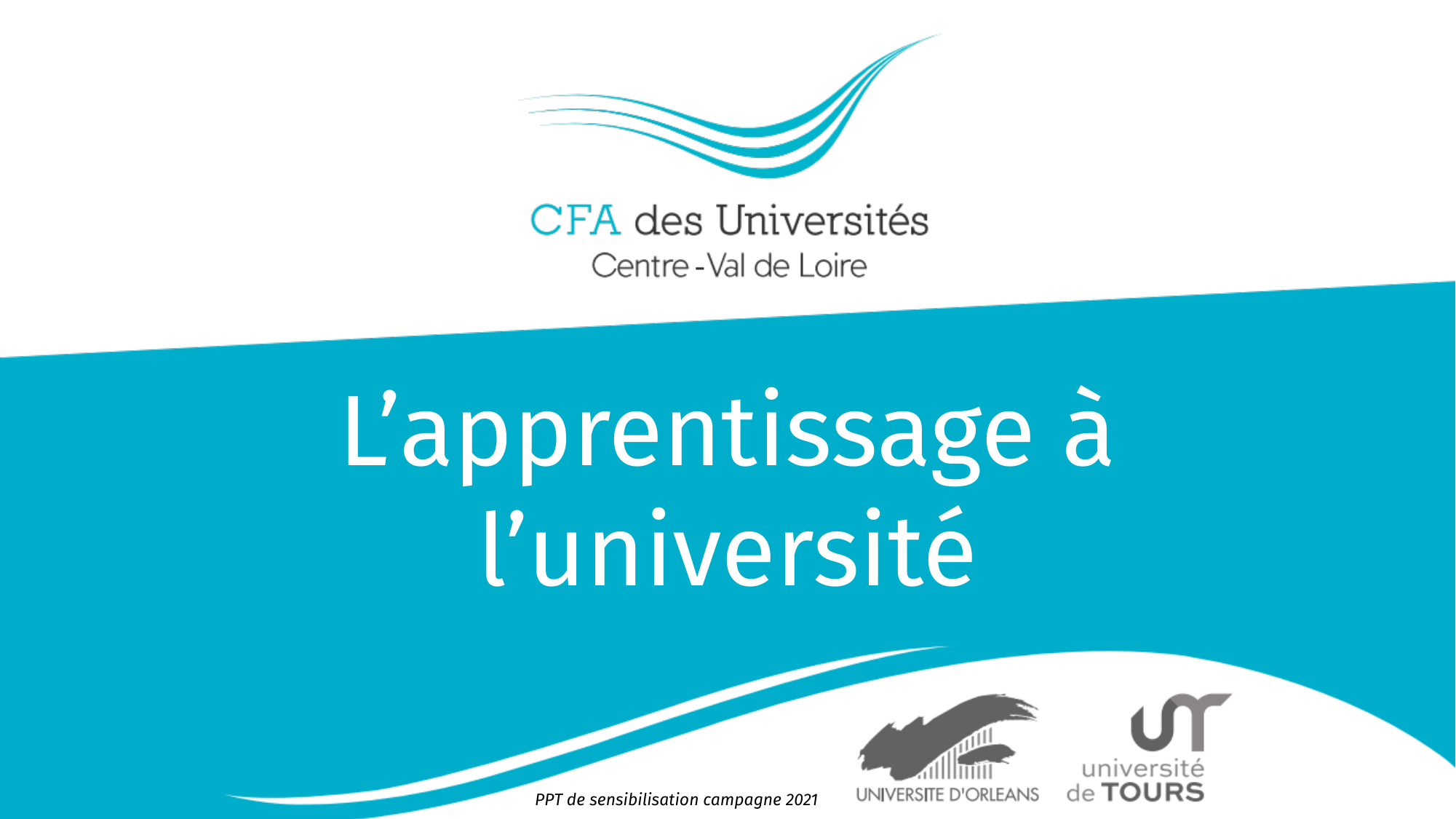

# L’apprentissage à l’université
PPT de sensibilisation campagne 2021